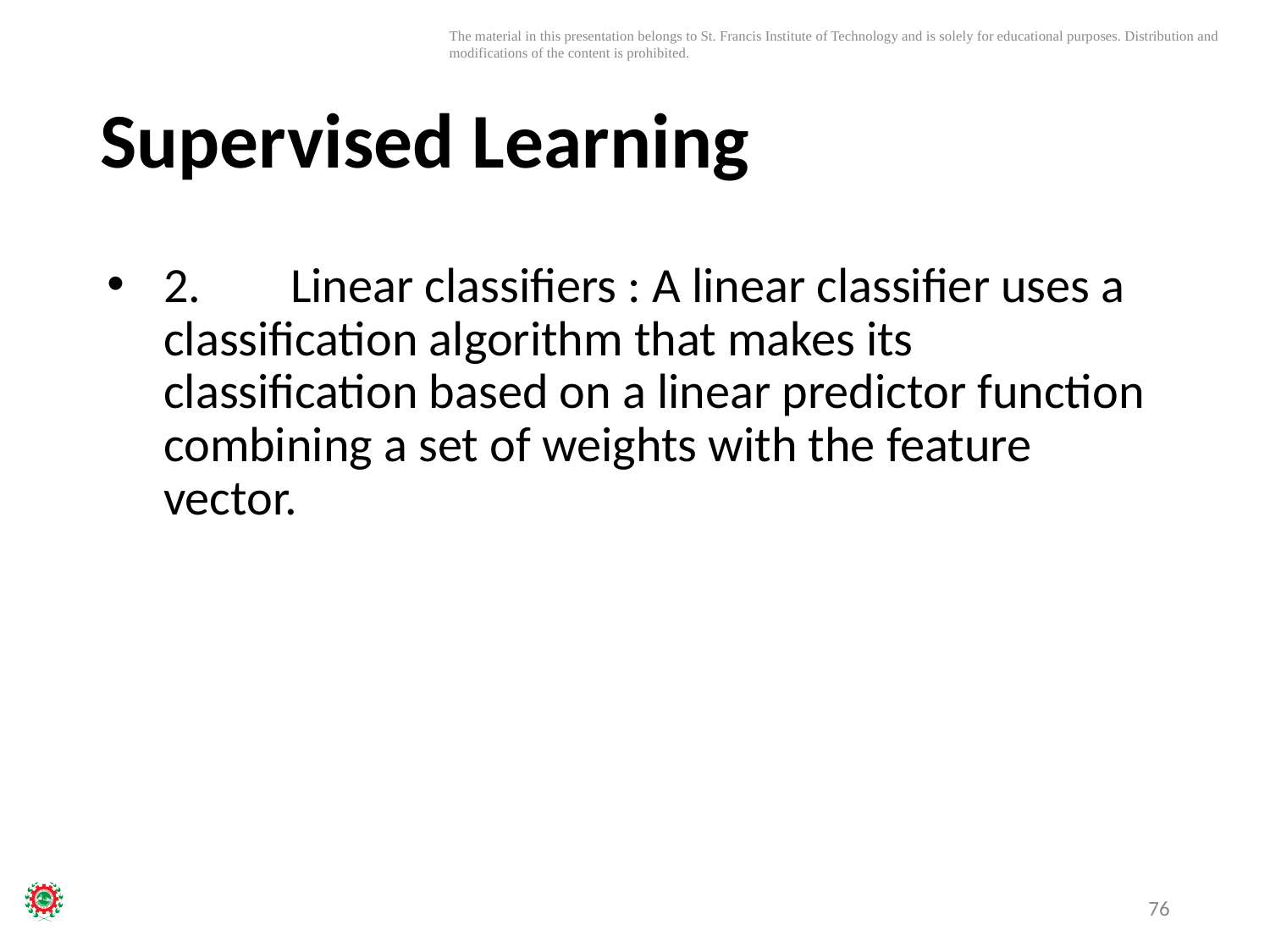

# Supervised Learning
2.	Linear classifiers : A linear classifier uses a classification algorithm that makes its classification based on a linear predictor function combining a set of weights with the feature vector.
76